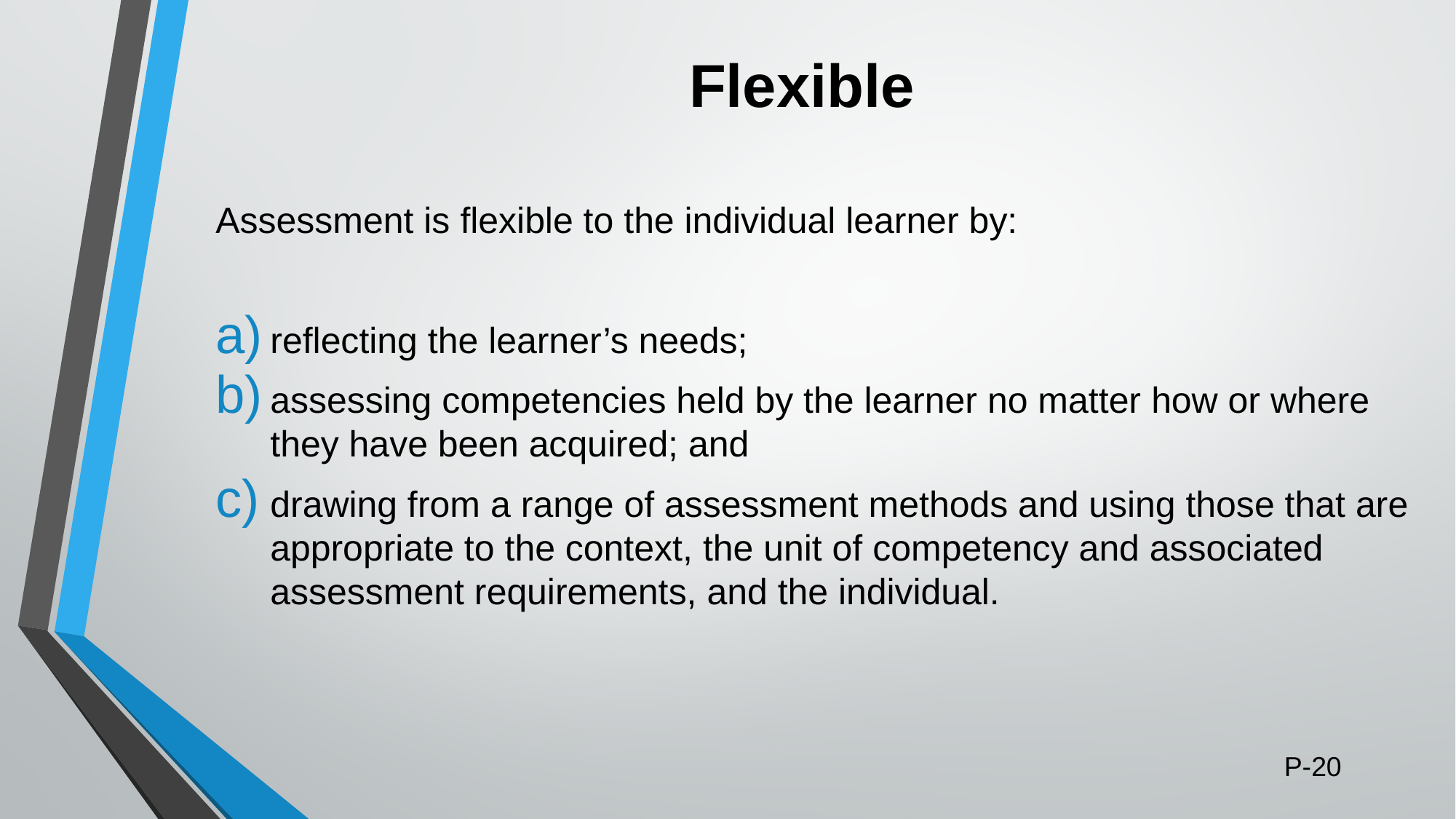

# Flexible
Assessment is flexible to the individual learner by:

reflecting the learner’s needs;
assessing competencies held by the learner no matter how or where they have been acquired; and
drawing from a range of assessment methods and using those that are appropriate to the context, the unit of competency and associated assessment requirements, and the individual.

P-20